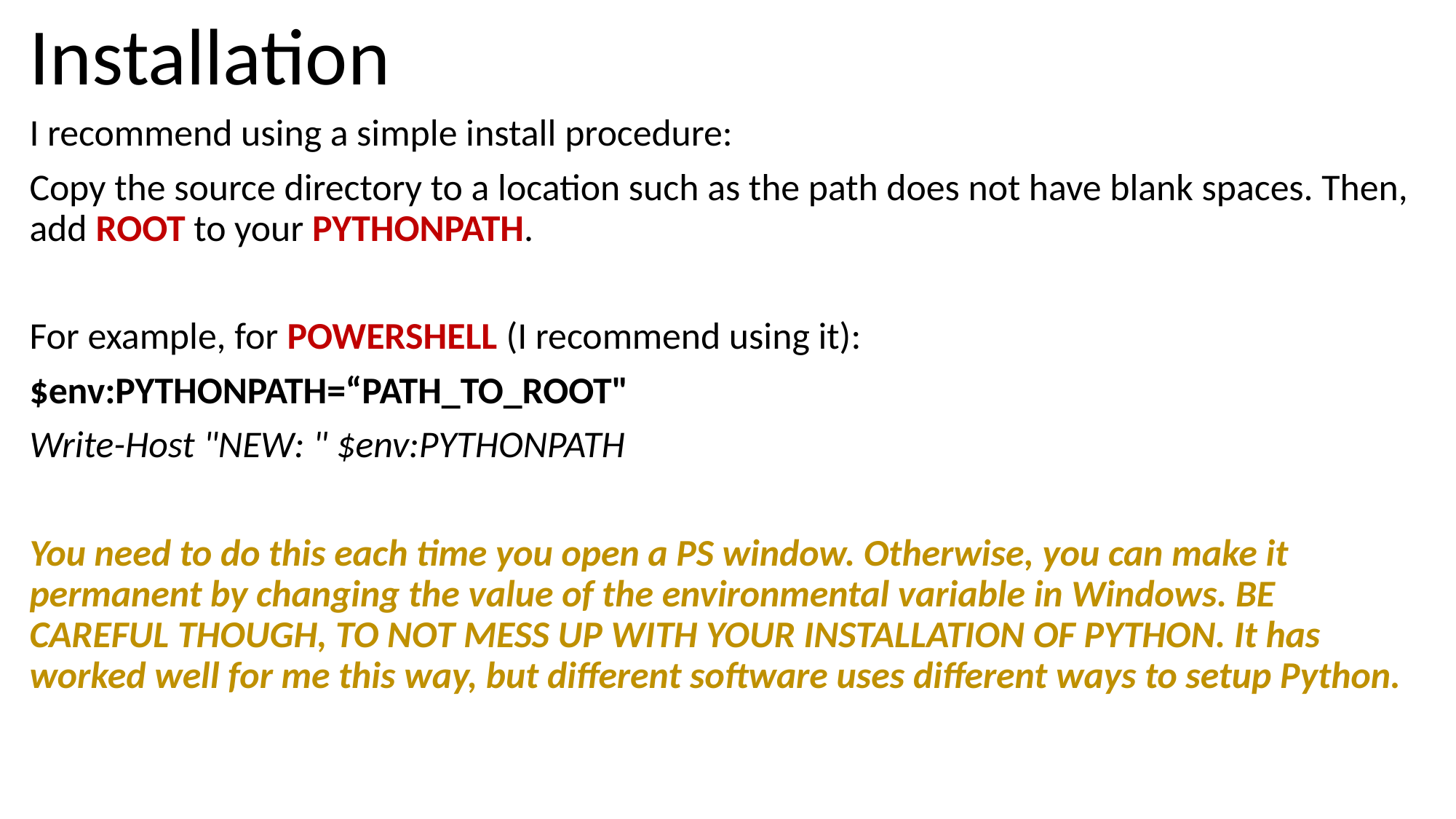

# Installation
I recommend using a simple install procedure:
Copy the source directory to a location such as the path does not have blank spaces. Then, add ROOT to your PYTHONPATH.

For example, for POWERSHELL (I recommend using it):
$env:PYTHONPATH=“PATH_TO_ROOT"
Write-Host "NEW: " $env:PYTHONPATH

You need to do this each time you open a PS window. Otherwise, you can make it permanent by changing the value of the environmental variable in Windows. BE CAREFUL THOUGH, TO NOT MESS UP WITH YOUR INSTALLATION OF PYTHON. It has worked well for me this way, but different software uses different ways to setup Python.